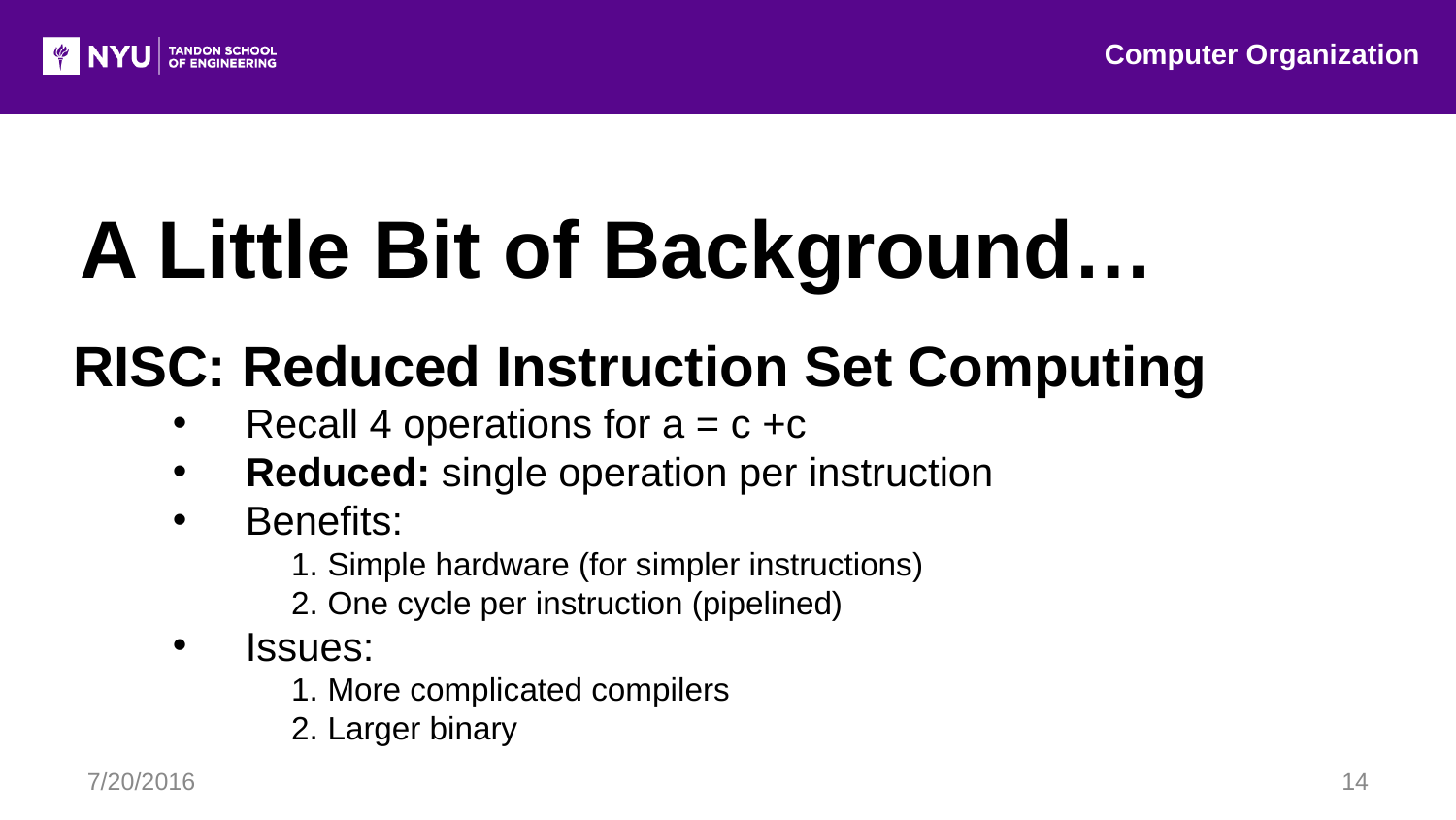

Computer Organization
A Little Bit of Background…
RISC: Reduced Instruction Set Computing
Recall 4 operations for a = c +c
Reduced: single operation per instruction
Benefits:
Simple hardware (for simpler instructions)
One cycle per instruction (pipelined)
Issues:
More complicated compilers
Larger binary

7/20/2016
14